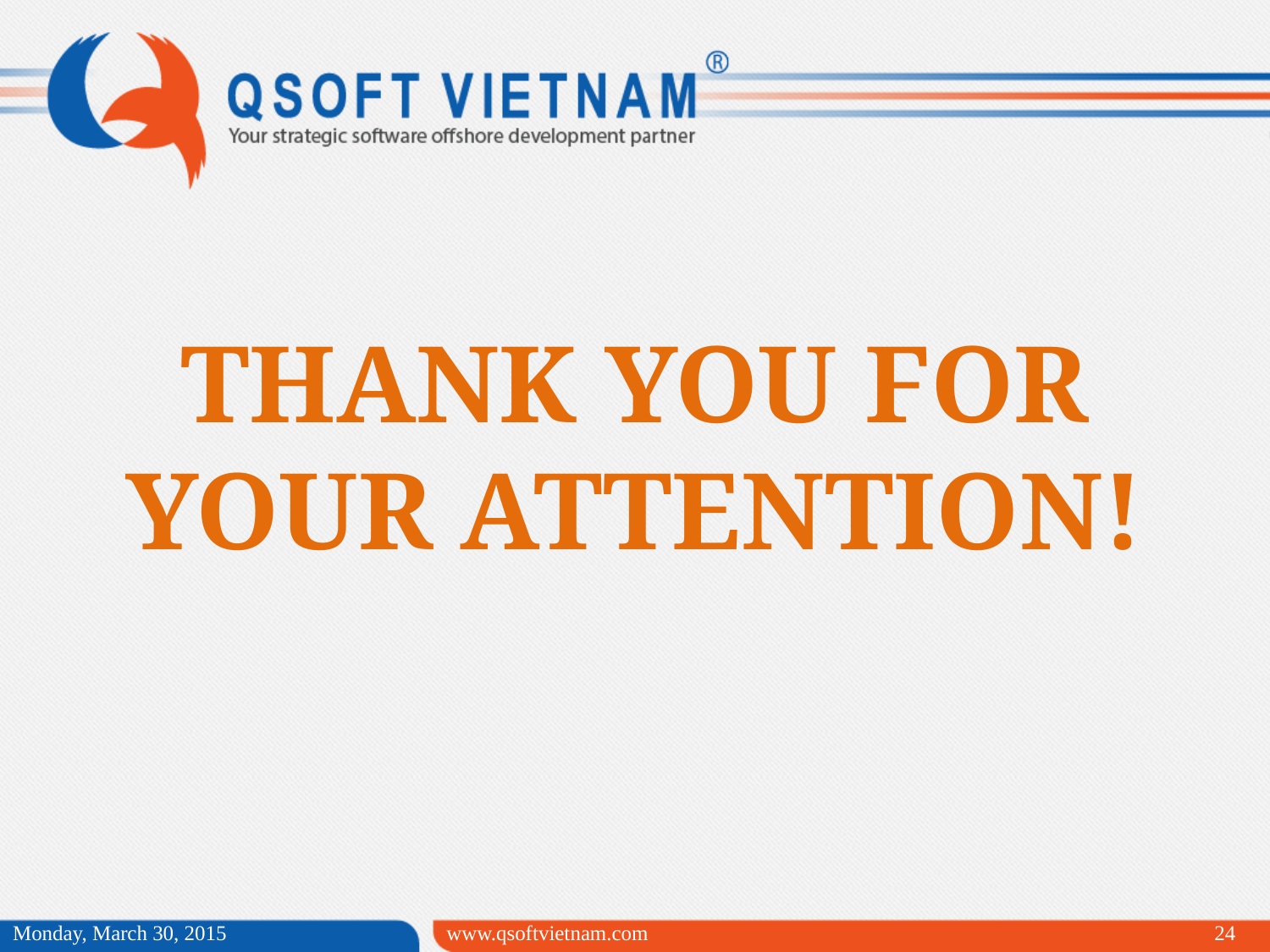

# THANK YOU FOR YOUR ATTENTION!
Monday, March 30, 2015
www.qsoftvietnam.com
24